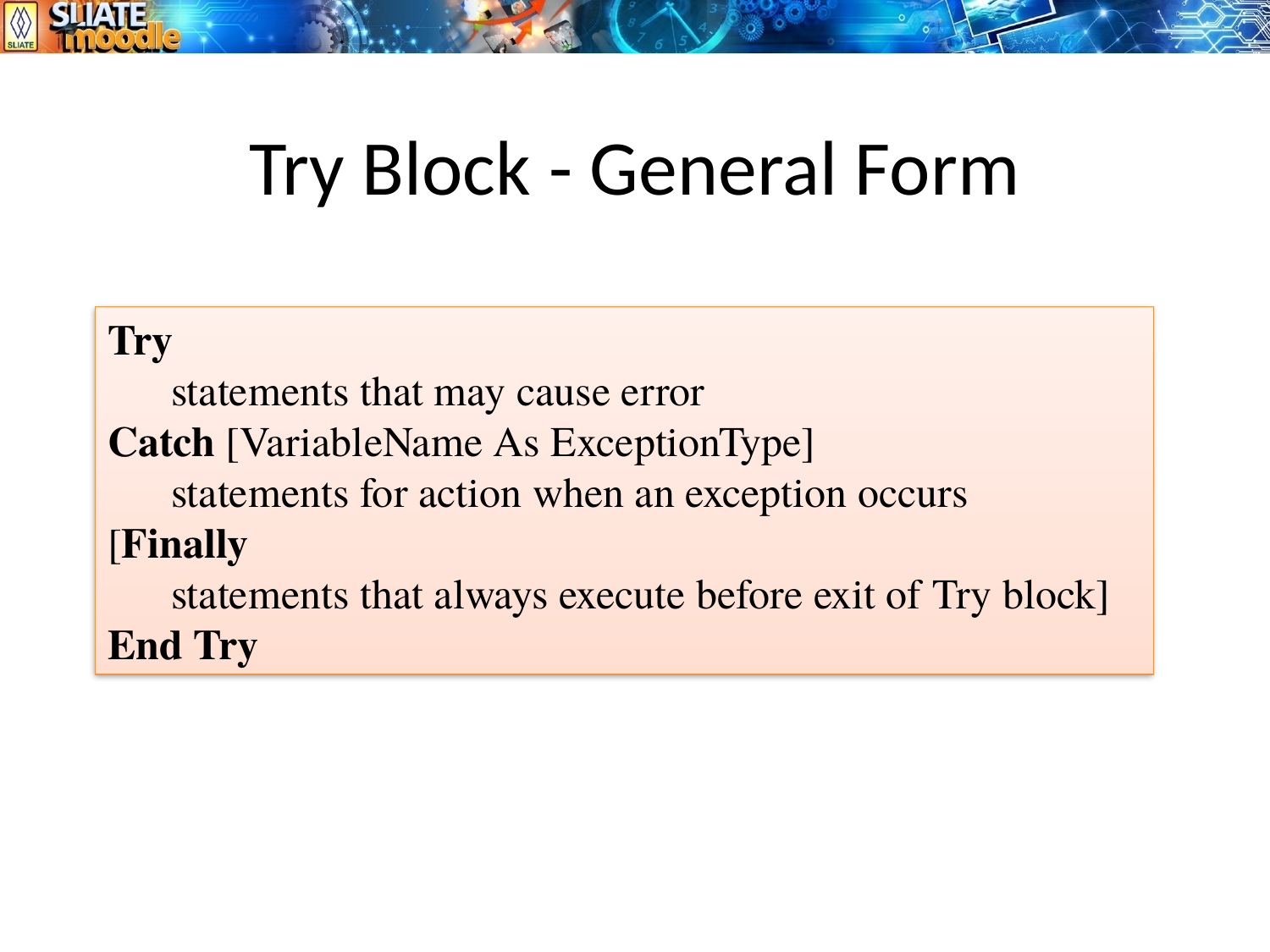

# Try Block - General Form
Try
	statements that may cause error
Catch [VariableName As ExceptionType]
	statements for action when an exception occurs
[Finally
	statements that always execute before exit of Try block]
End Try